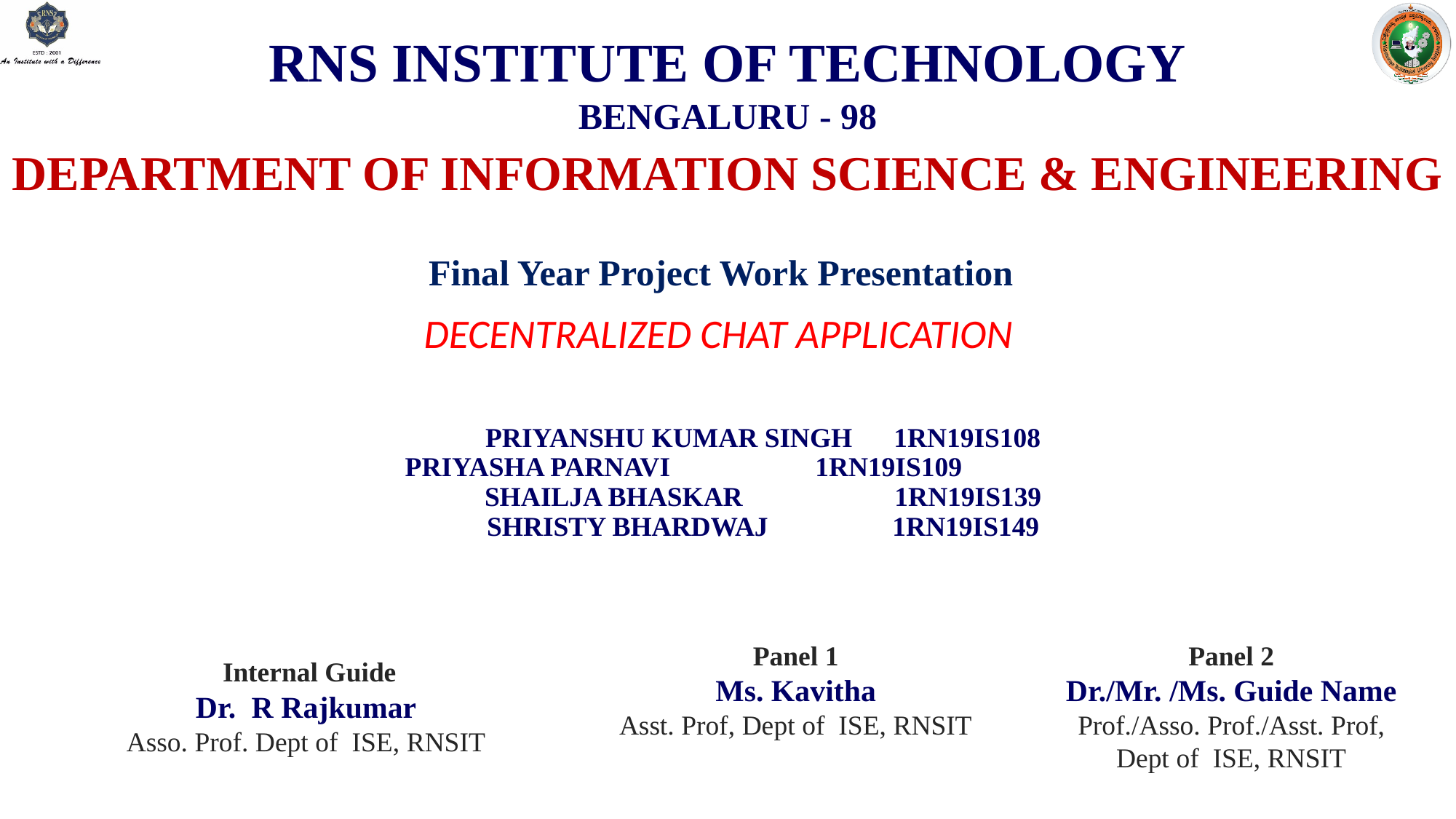

RNS INSTITUTE OF TECHNOLOGY
BENGALURU - 98
DEPARTMENT OF INFORMATION SCIENCE & ENGINEERING
        Final Year Project Work Presentation
# Decentralized Chat Application
PRIYANSHU KUMAR SINGH      1RN19IS108
PRIYASHA PARNAVI                     1RN19IS109                        SHAILJA BHASKAR                      1RN19IS139
SHRISTY BHARDWAJ                  1RN19IS149

Panel 1
Ms. Kavitha
Asst. Prof, Dept of  ISE, RNSIT
Panel 2
Dr./Mr. /Ms. Guide Name
Prof./Asso. Prof./Asst. Prof, Dept of  ISE, RNSIT
 Internal Guide
Dr.  R Rajkumar
Asso. Prof. Dept of  ISE, RNSIT